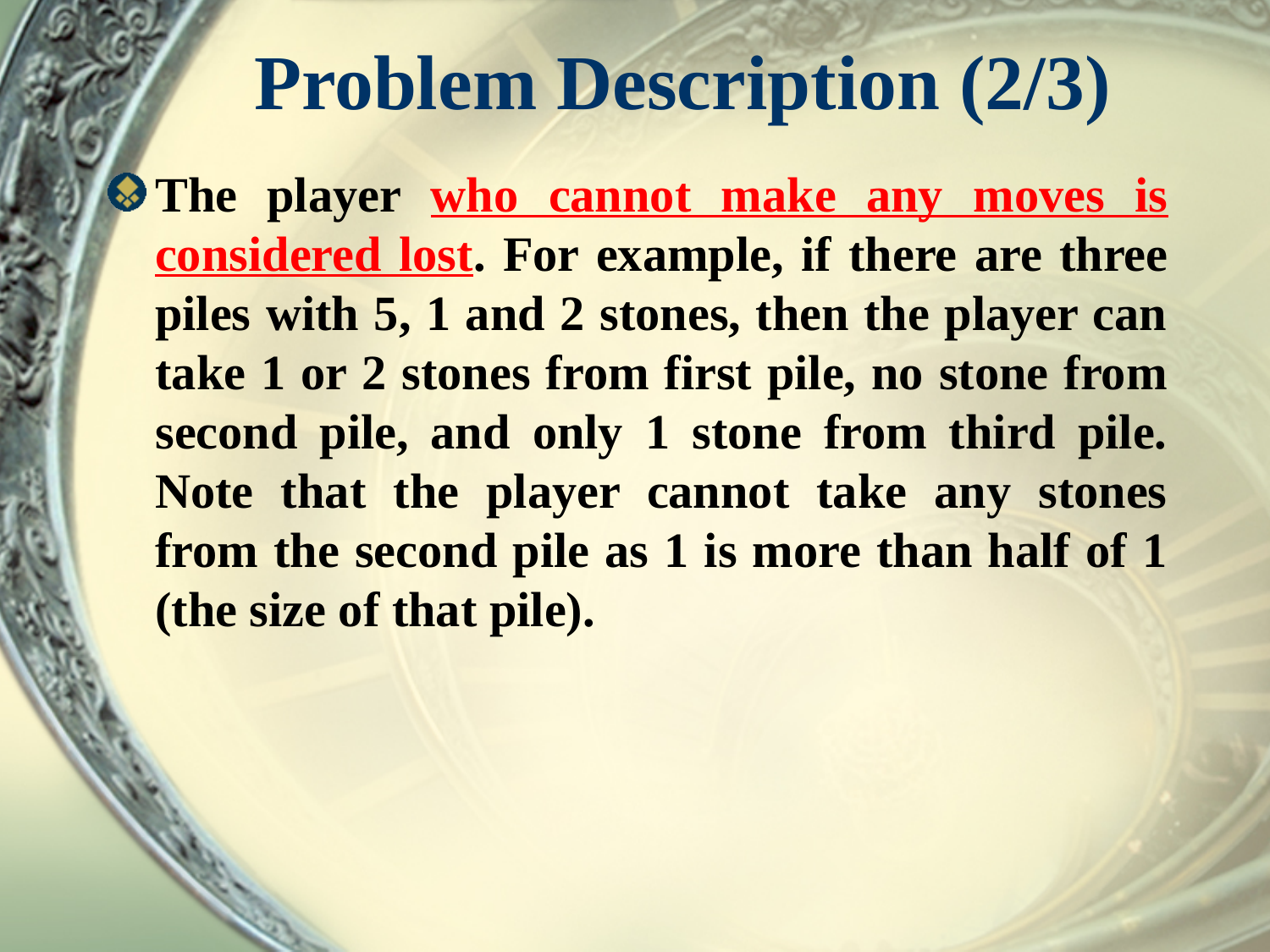

# Problem Description (2/3)
The player who cannot make any moves is considered lost. For example, if there are three piles with 5, 1 and 2 stones, then the player can take 1 or 2 stones from first pile, no stone from second pile, and only 1 stone from third pile. Note that the player cannot take any stones from the second pile as 1 is more than half of 1 (the size of that pile).